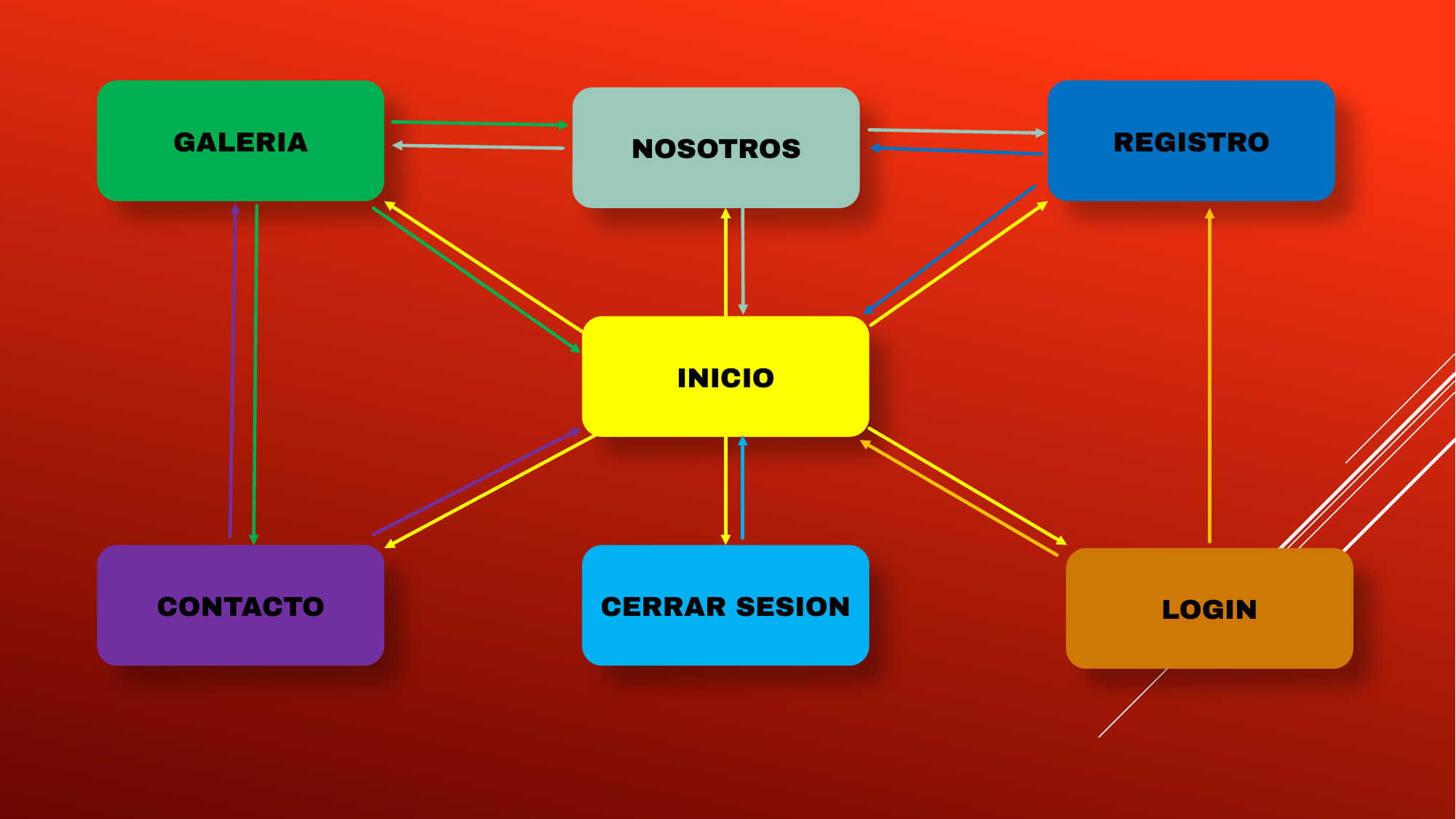

REGISTRO
GALERIA
NOSOTROS
INICIO
CERRAR SESION
CONTACTO
LOGIN